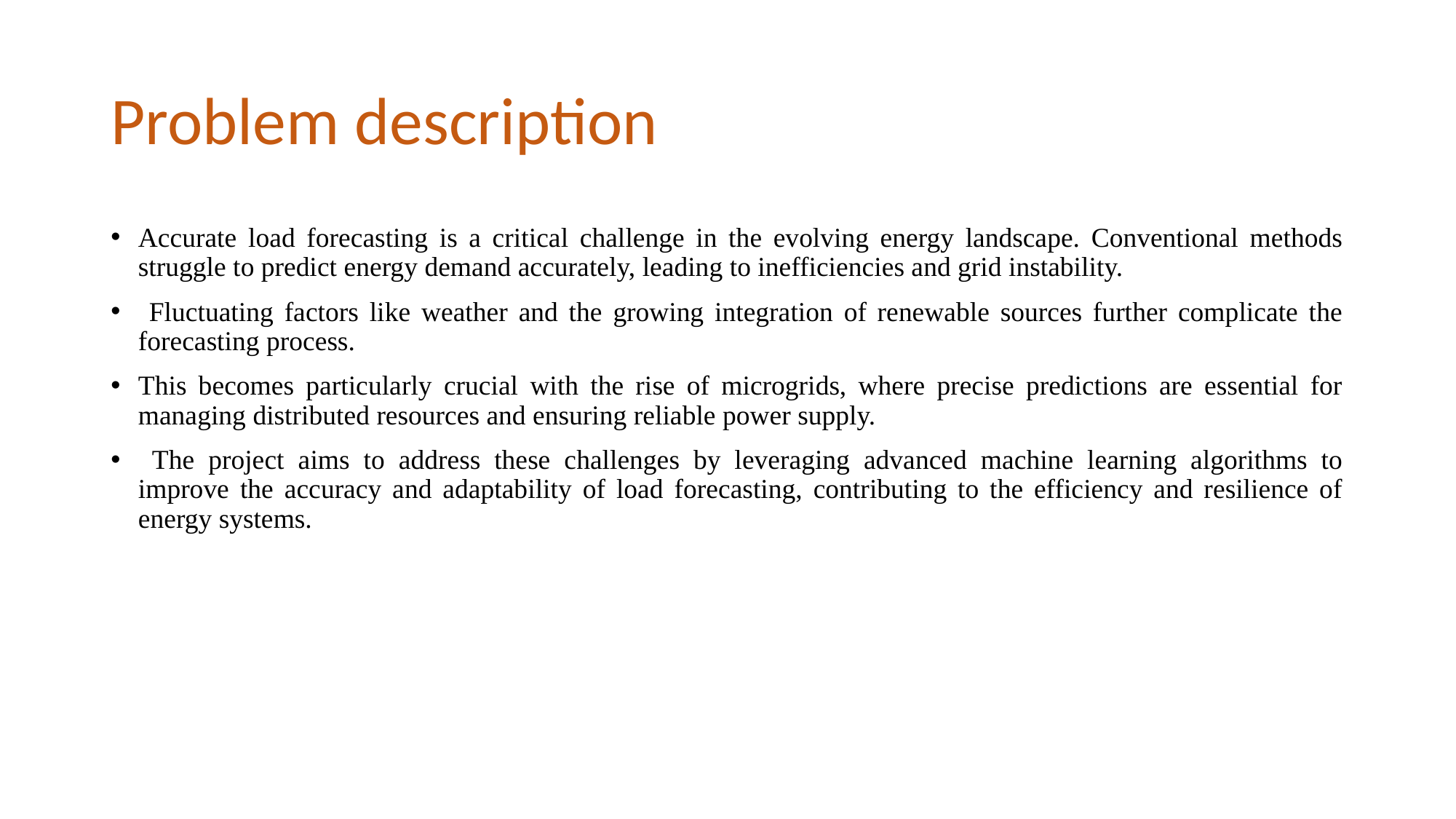

# Problem description
Accurate load forecasting is a critical challenge in the evolving energy landscape. Conventional methods struggle to predict energy demand accurately, leading to inefficiencies and grid instability.
 Fluctuating factors like weather and the growing integration of renewable sources further complicate the forecasting process.
This becomes particularly crucial with the rise of microgrids, where precise predictions are essential for managing distributed resources and ensuring reliable power supply.
 The project aims to address these challenges by leveraging advanced machine learning algorithms to improve the accuracy and adaptability of load forecasting, contributing to the efficiency and resilience of energy systems.